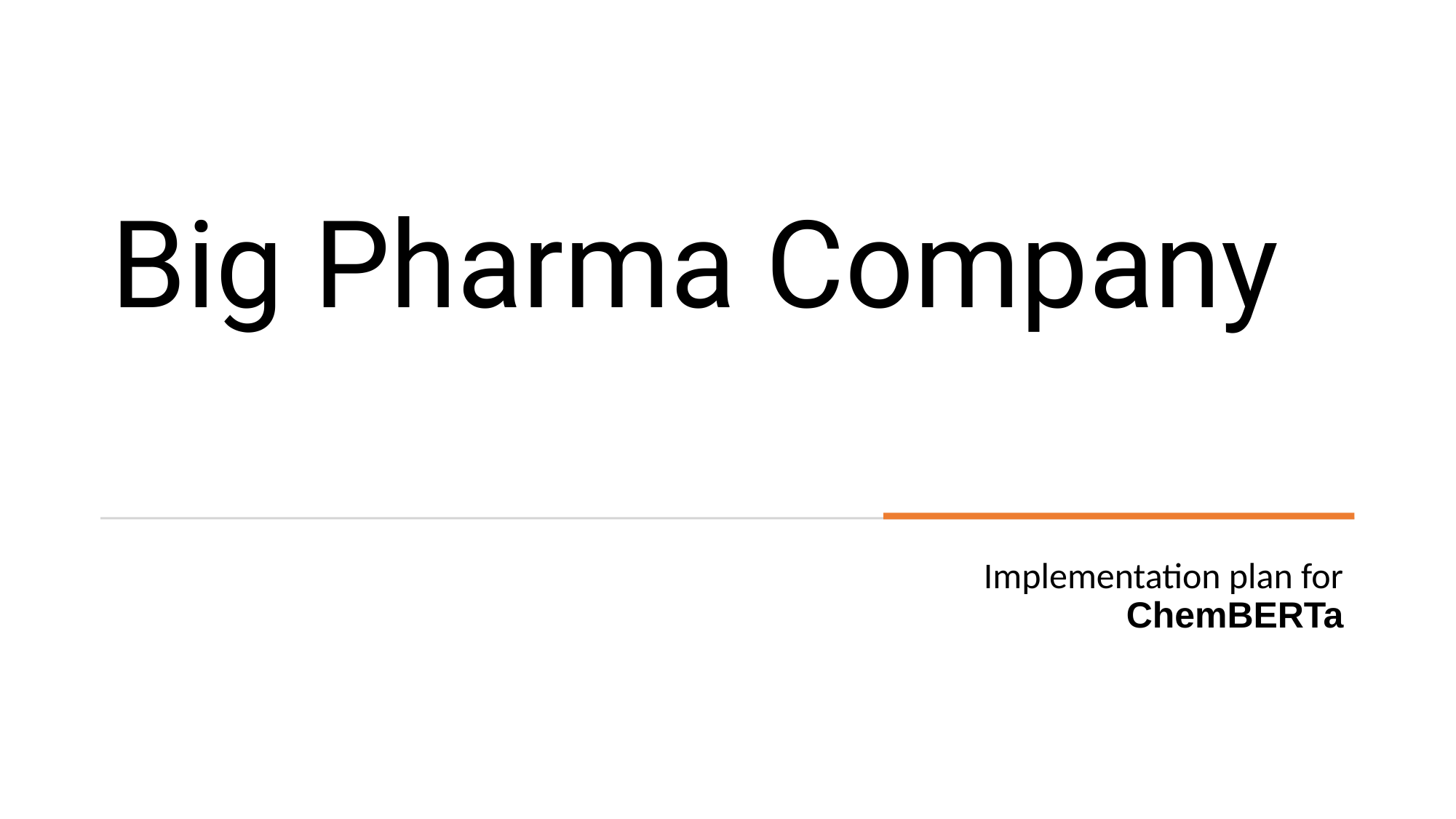

# Big Pharma Company

Implementation plan for ChemBERTa